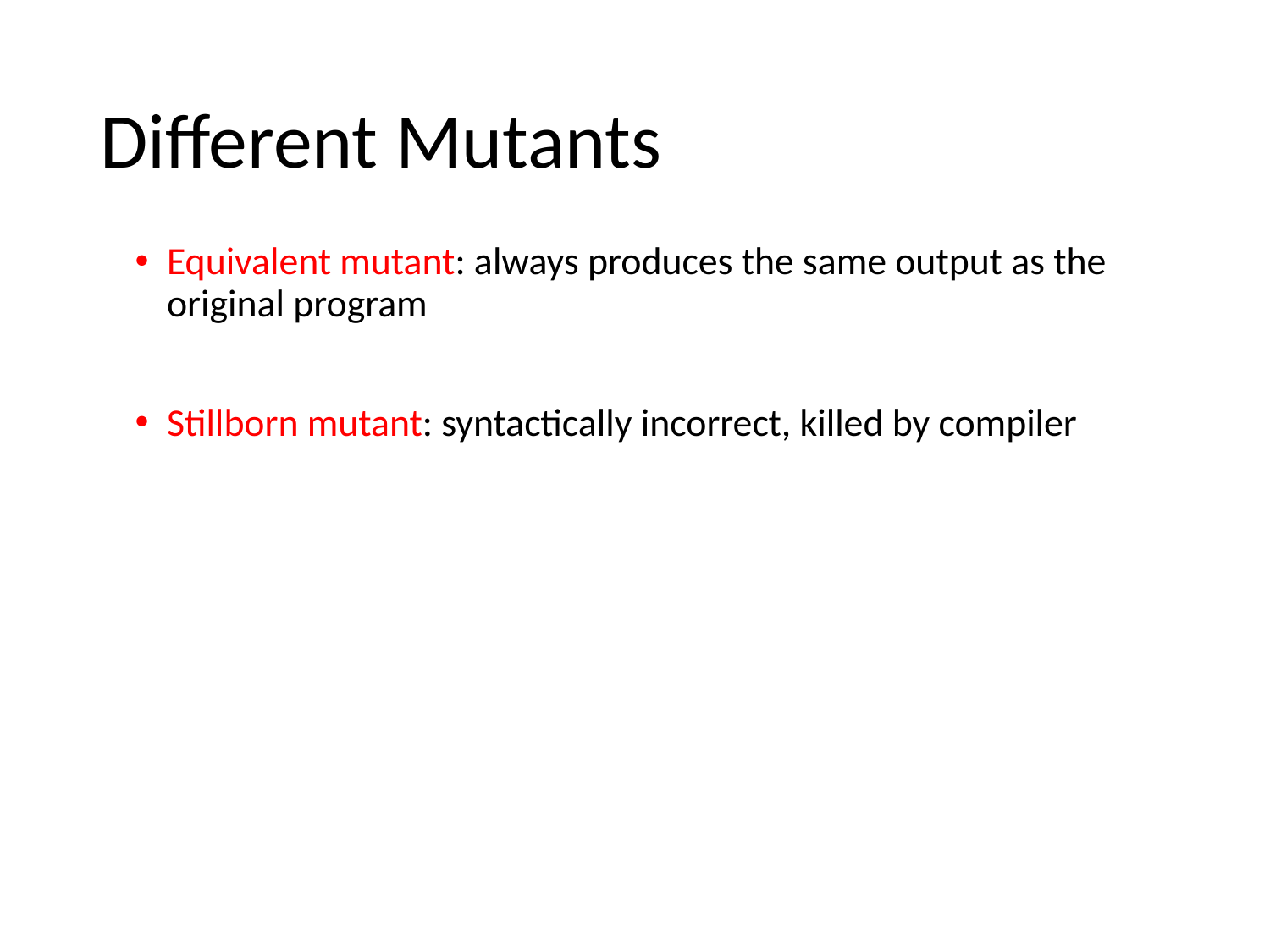

# Different Mutants
Equivalent mutant: always produces the same output as the original program

Stillborn mutant: syntactically incorrect, killed by compiler